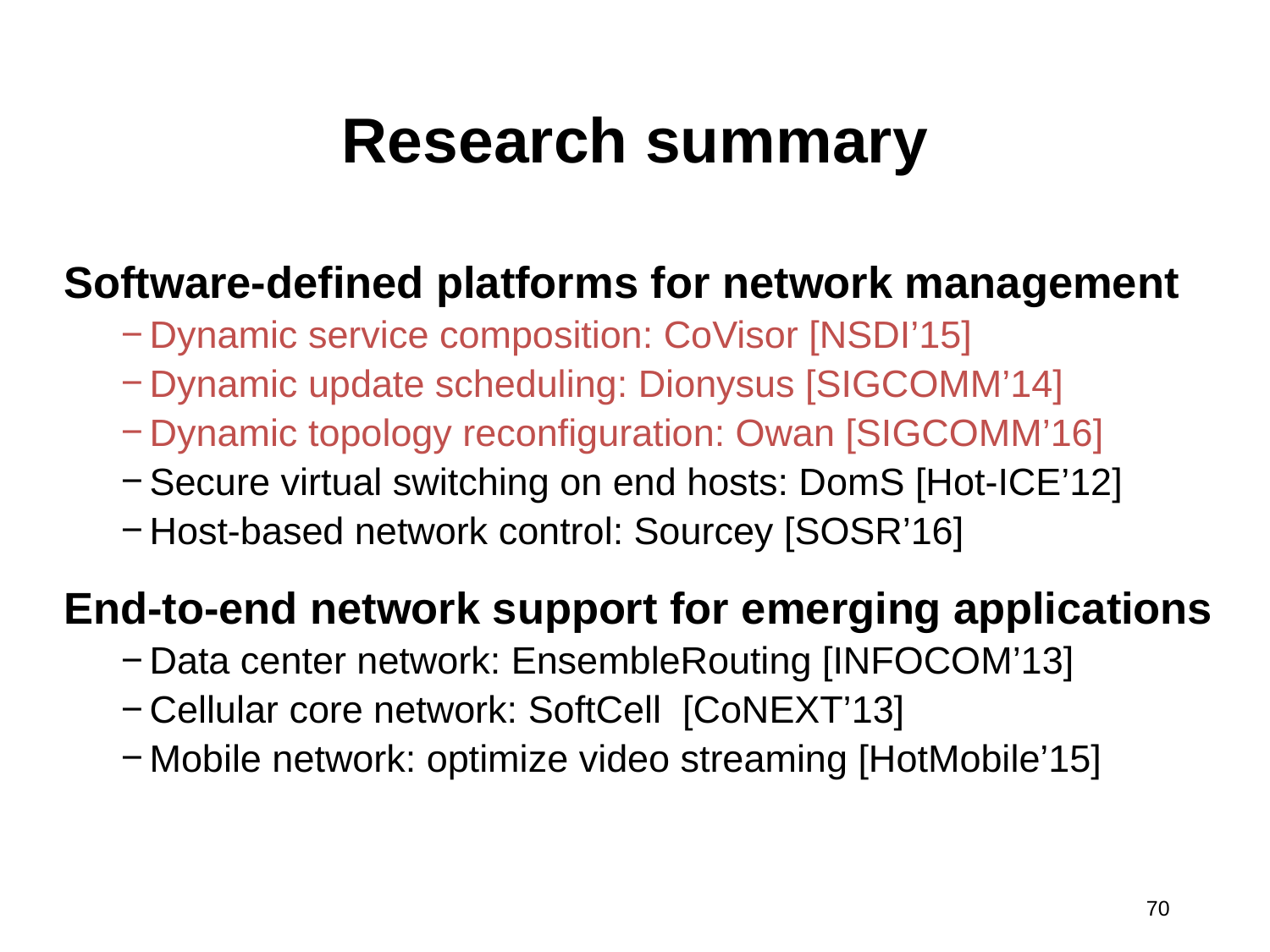

# Research summary
Software-defined platforms for network management
Dynamic service composition: CoVisor [NSDI’15]
Dynamic update scheduling: Dionysus [SIGCOMM’14]
Dynamic topology reconfiguration: Owan [SIGCOMM’16]
Secure virtual switching on end hosts: DomS [Hot-ICE’12]
Host-based network control: Sourcey [SOSR’16]

End-to-end network support for emerging applications
Data center network: EnsembleRouting [INFOCOM’13]
Cellular core network: SoftCell  [CoNEXT’13]
Mobile network: optimize video streaming [HotMobile’15]
70